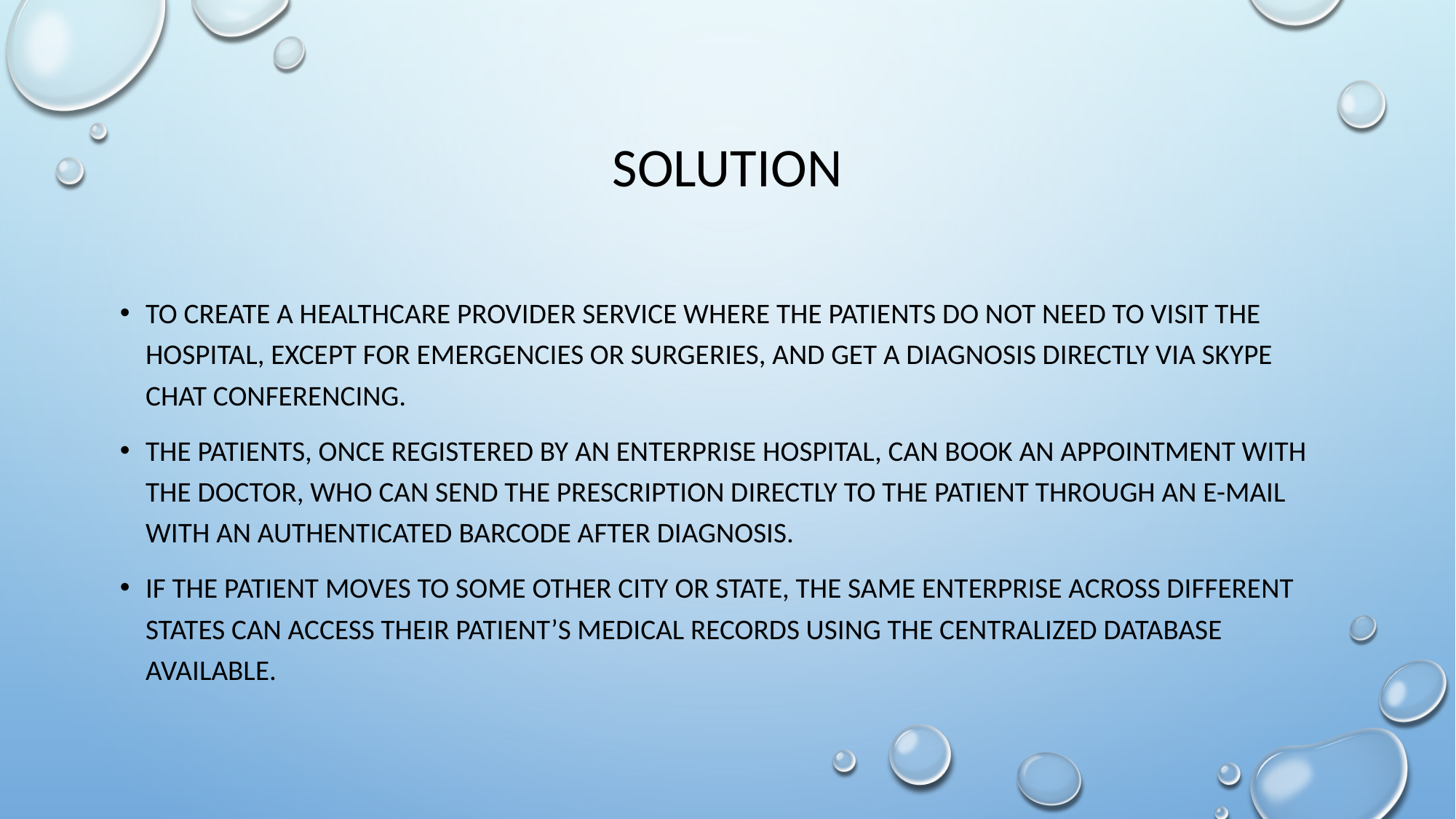

# Solution
To create a healthcare provider service where the patients do not need to visit the hospital, except for emergencies or surgeries, and get a diagnosis directly via skype chat conferencing.
The patients, once registered by an enterprise hospital, can book an appointment with the doctor, who can send the prescription directly to the patient through an e-mail with an authenticated barcode after diagnosis.
if the patient moves to some other city or state, The same enterprise across different states can access their patient’s medical records using the centralized database available.